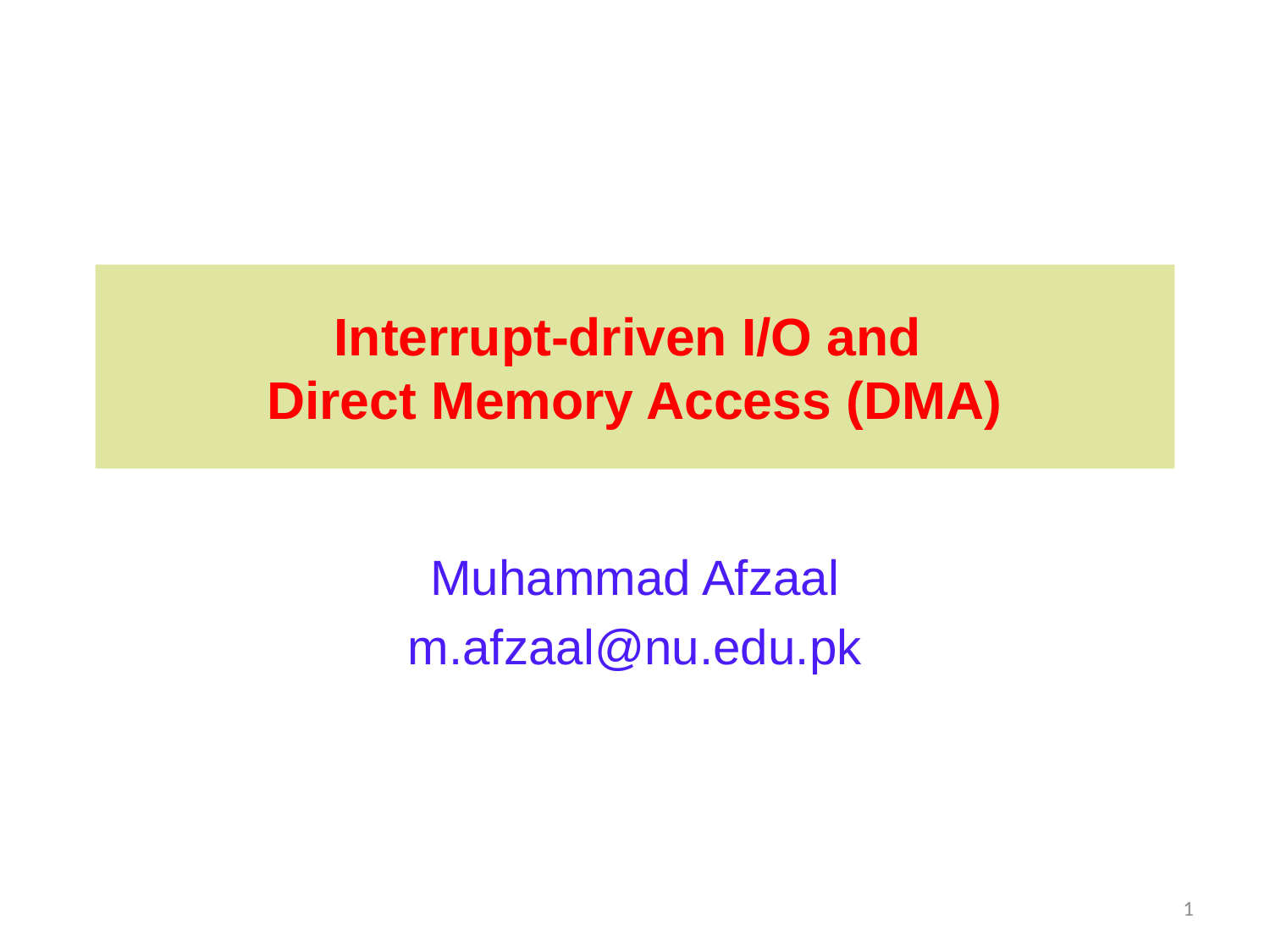

# Interrupt-driven I/O and Direct Memory Access (DMA)
Muhammad Afzaal
m.afzaal@nu.edu.pk
1